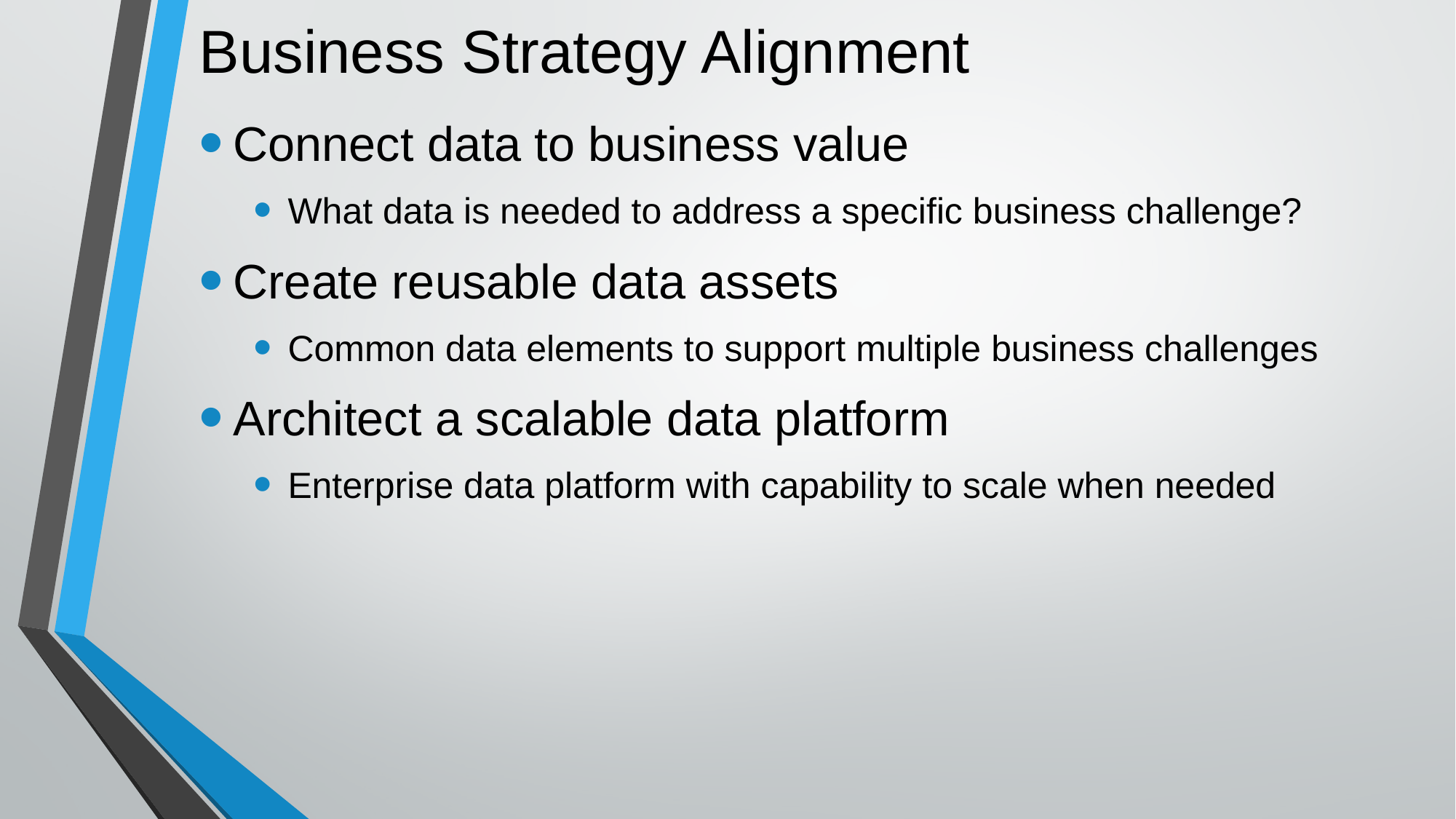

# Business Strategy Alignment
Connect data to business value
What data is needed to address a specific business challenge?
Create reusable data assets
Common data elements to support multiple business challenges
Architect a scalable data platform
Enterprise data platform with capability to scale when needed